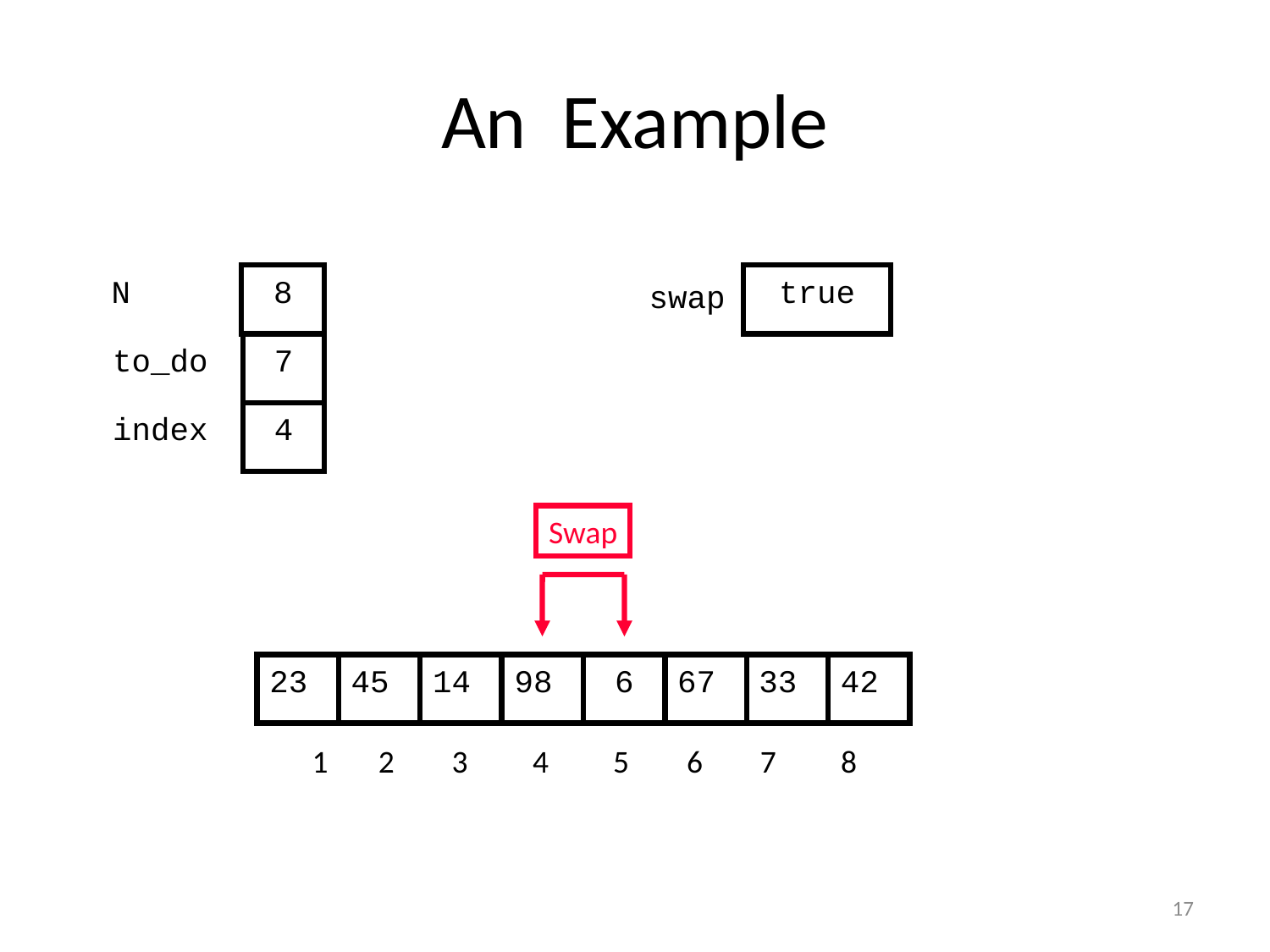

# An  Example
N
8
true
swap
to_do
7
index
4
Swap

23
45
14
98
6
67
33
42
1       2        3         4         5        6        7         8
17